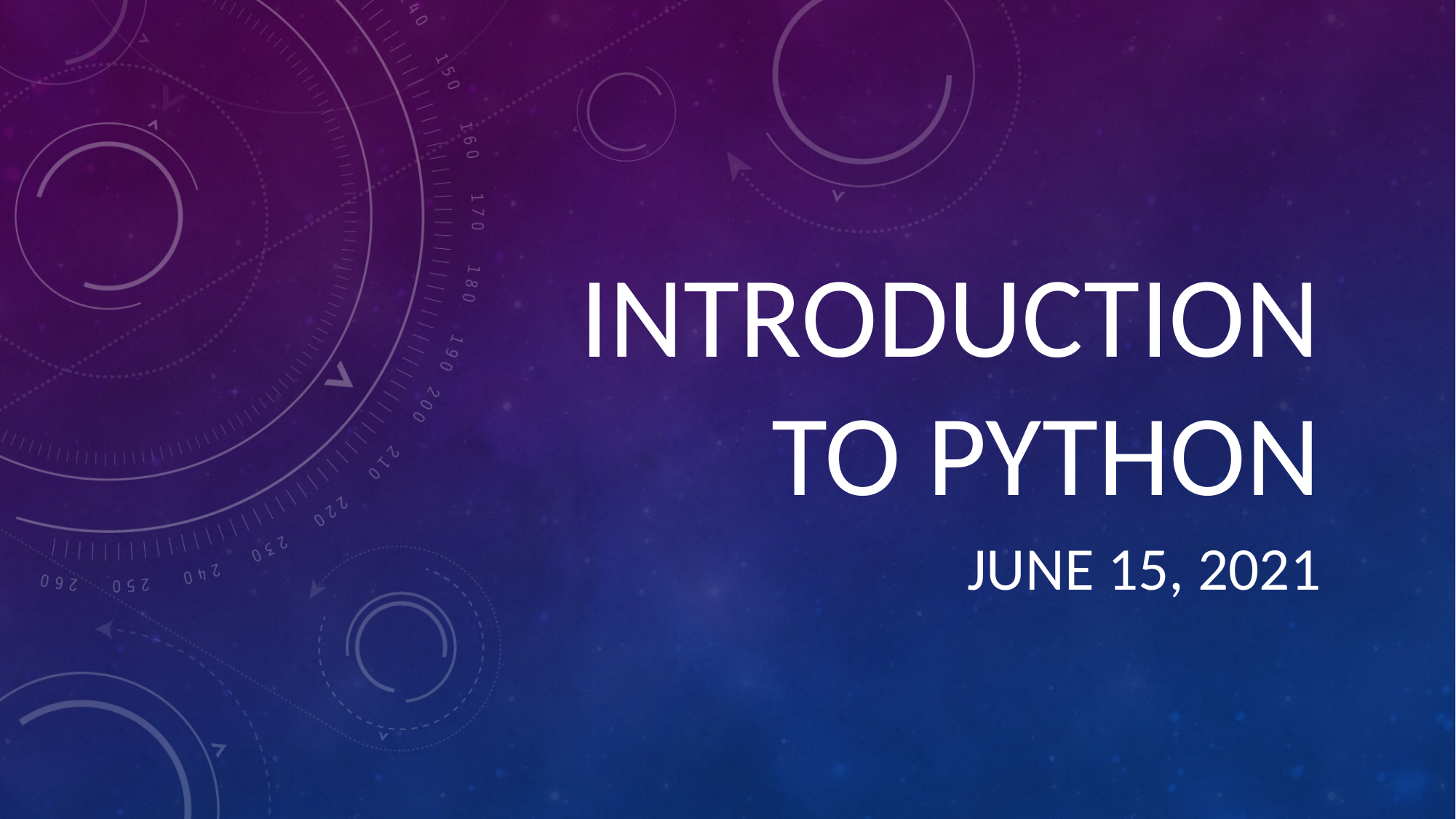

# Introduction to python
June 15, 2021